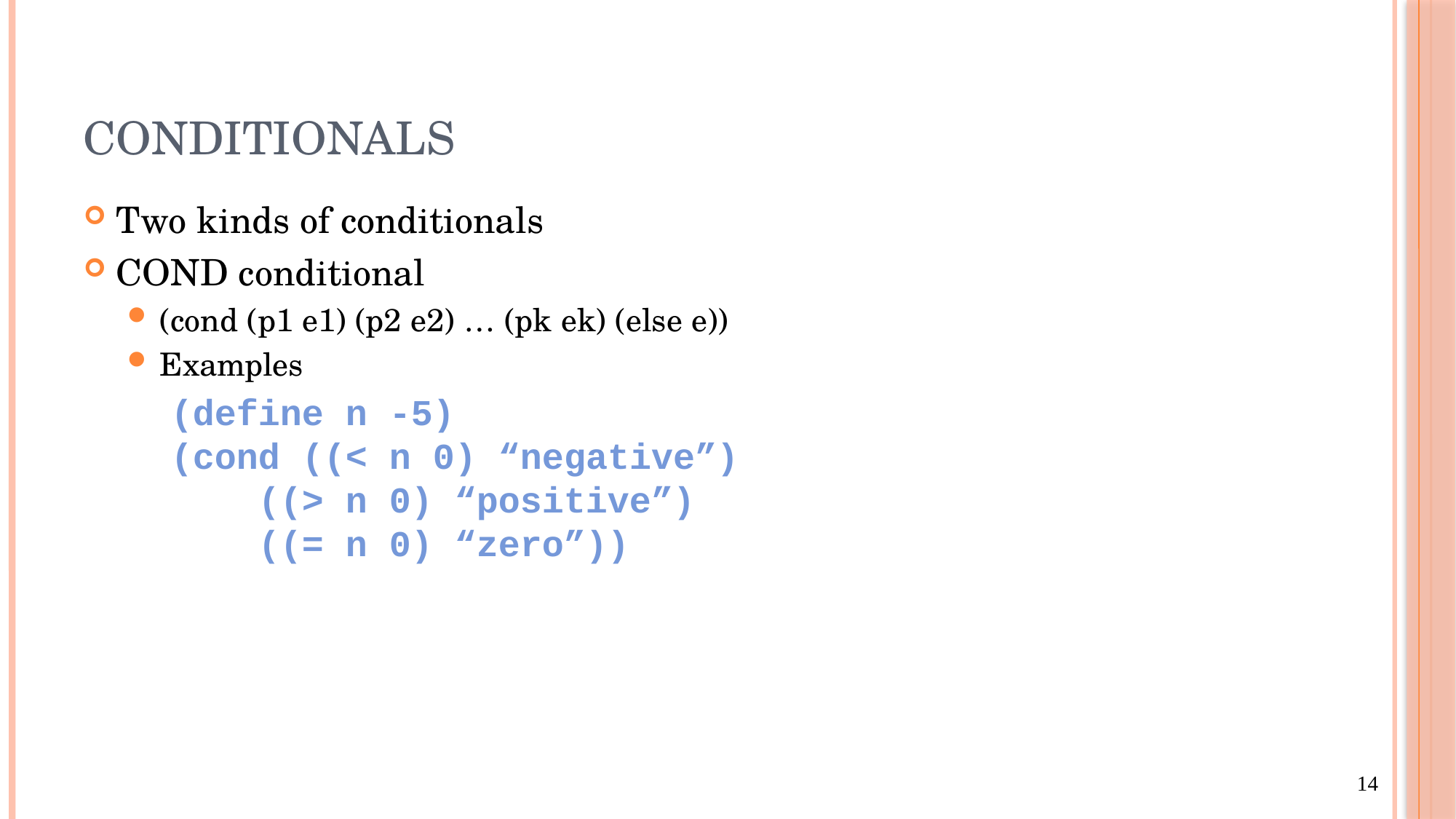

# Conditionals
Two kinds of conditionals
COND conditional
(cond (p1 e1) (p2 e2) … (pk ek) (else e))
Examples
(define n -5)
(cond ((< n 0) “negative”)
 ((> n 0) “positive”)
 ((= n 0) “zero”))